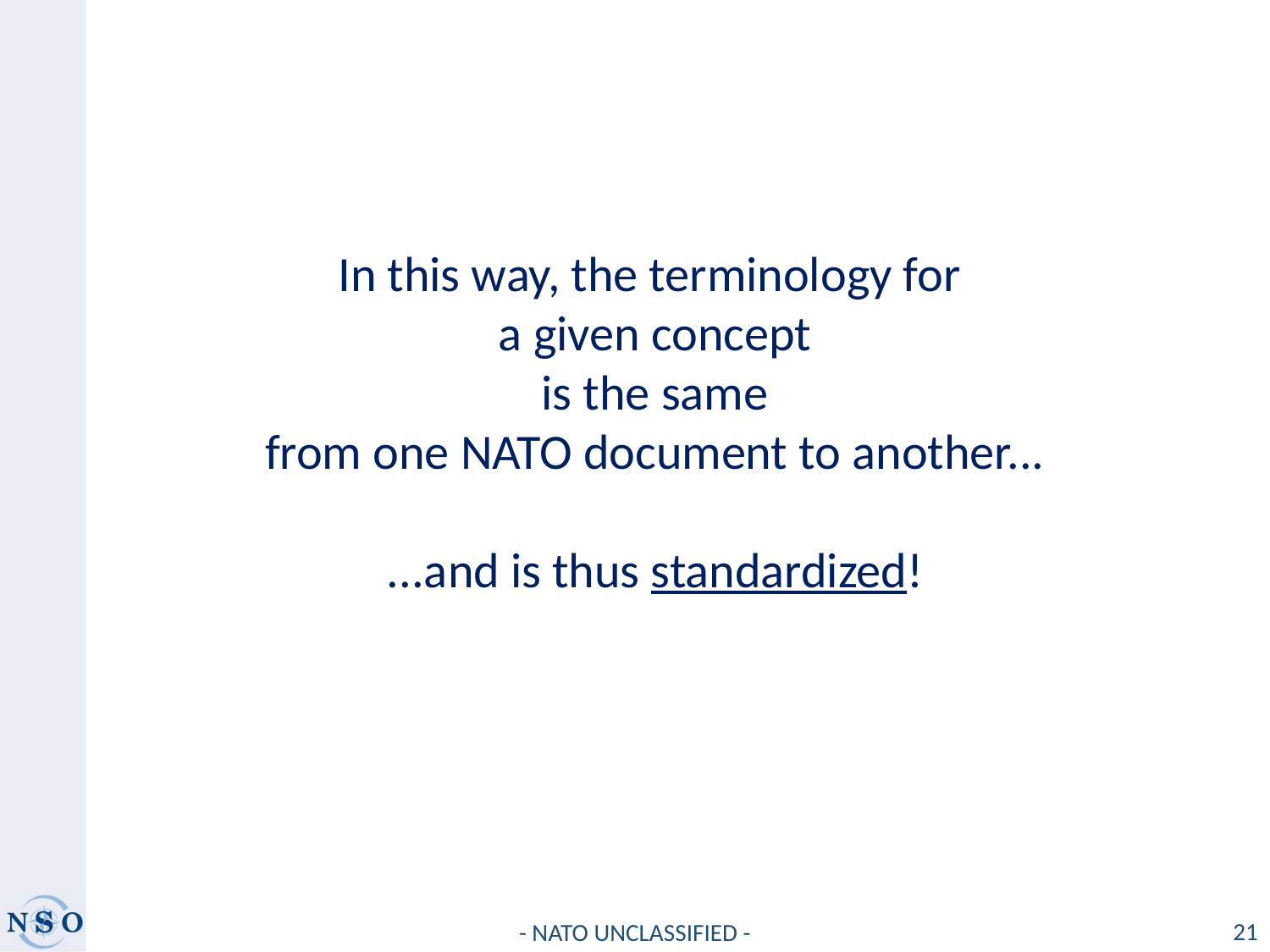

In this way, the terminology for
a given concept
is the same
from one NATO document to another...

...and is thus standardized!